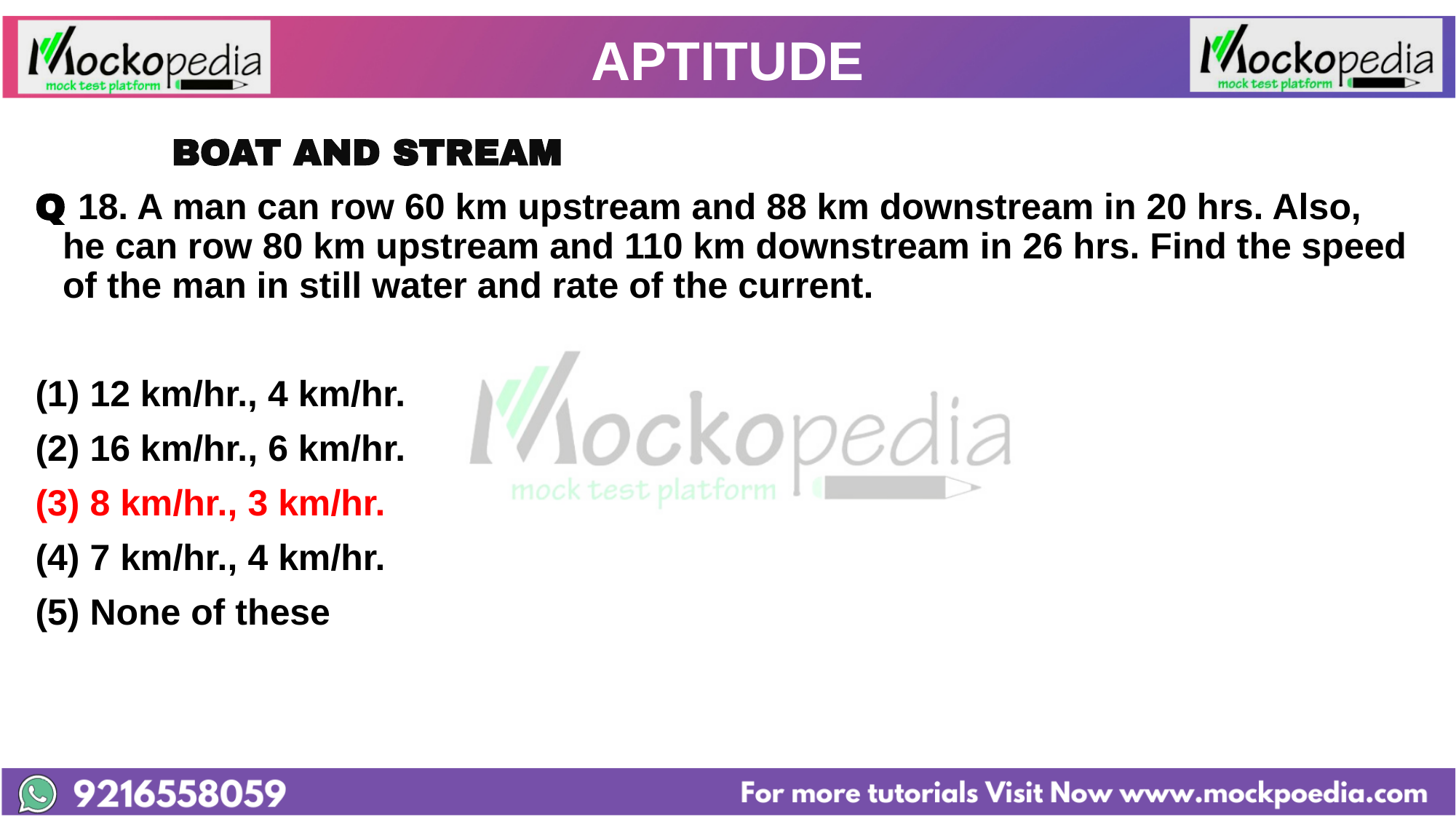

# APTITUDE
		BOAT AND STREAM
Q 18. A man can row 60 km upstream and 88 km downstream in 20 hrs. Also, he can row 80 km upstream and 110 km downstream in 26 hrs. Find the speed of the man in still water and rate of the current.

12 km/hr., 4 km/hr.
(2) 16 km/hr., 6 km/hr.
(3) 8 km/hr., 3 km/hr.
(4) 7 km/hr., 4 km/hr.
(5) None of these